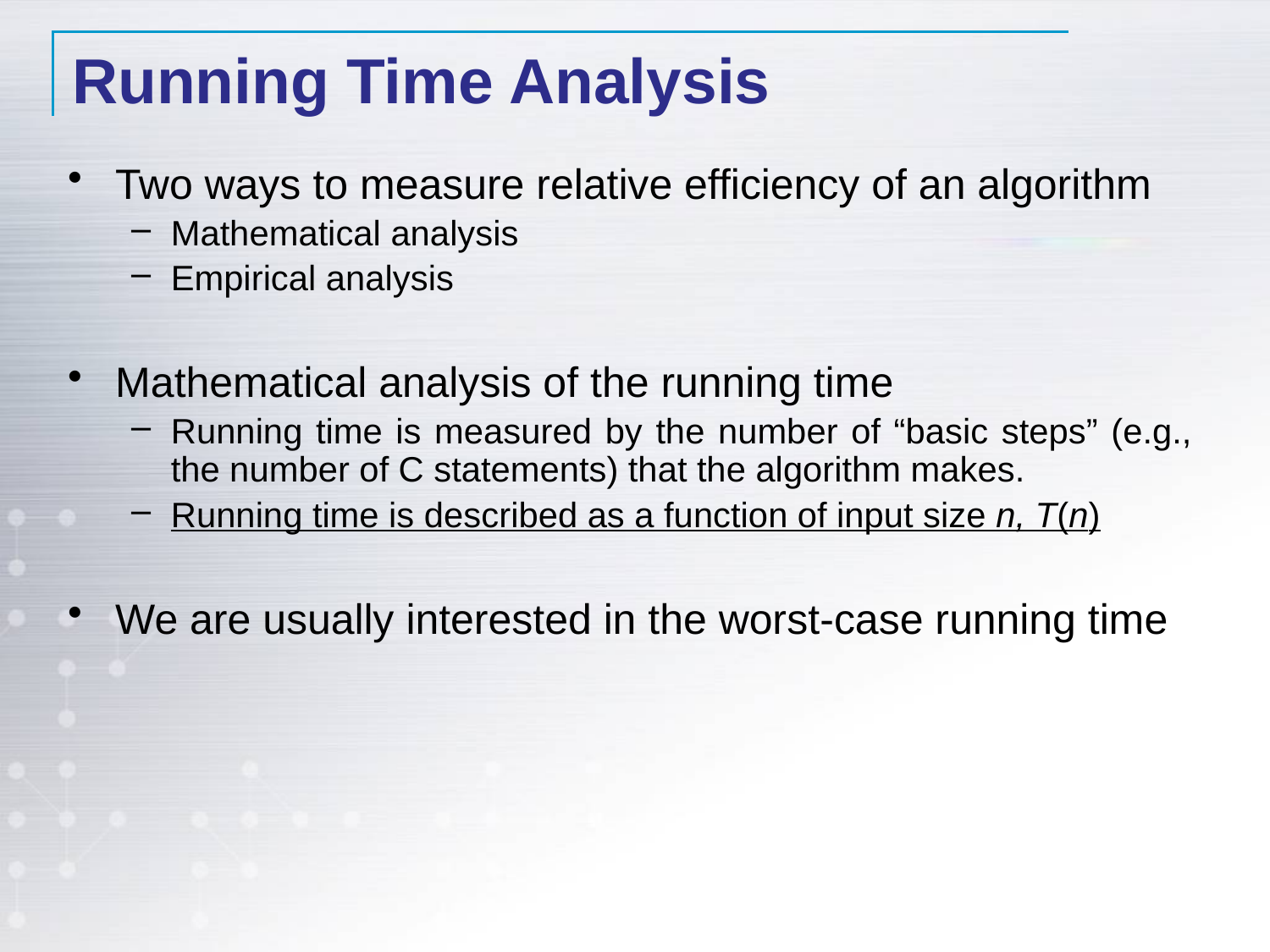

# Running Time Analysis
Two ways to measure relative efficiency of an algorithm
Mathematical analysis
Empirical analysis

Mathematical analysis of the running time
Running time is measured by the number of “basic steps” (e.g., the number of C statements) that the algorithm makes.
Running time is described as a function of input size n, T(n)

We are usually interested in the worst-case running time